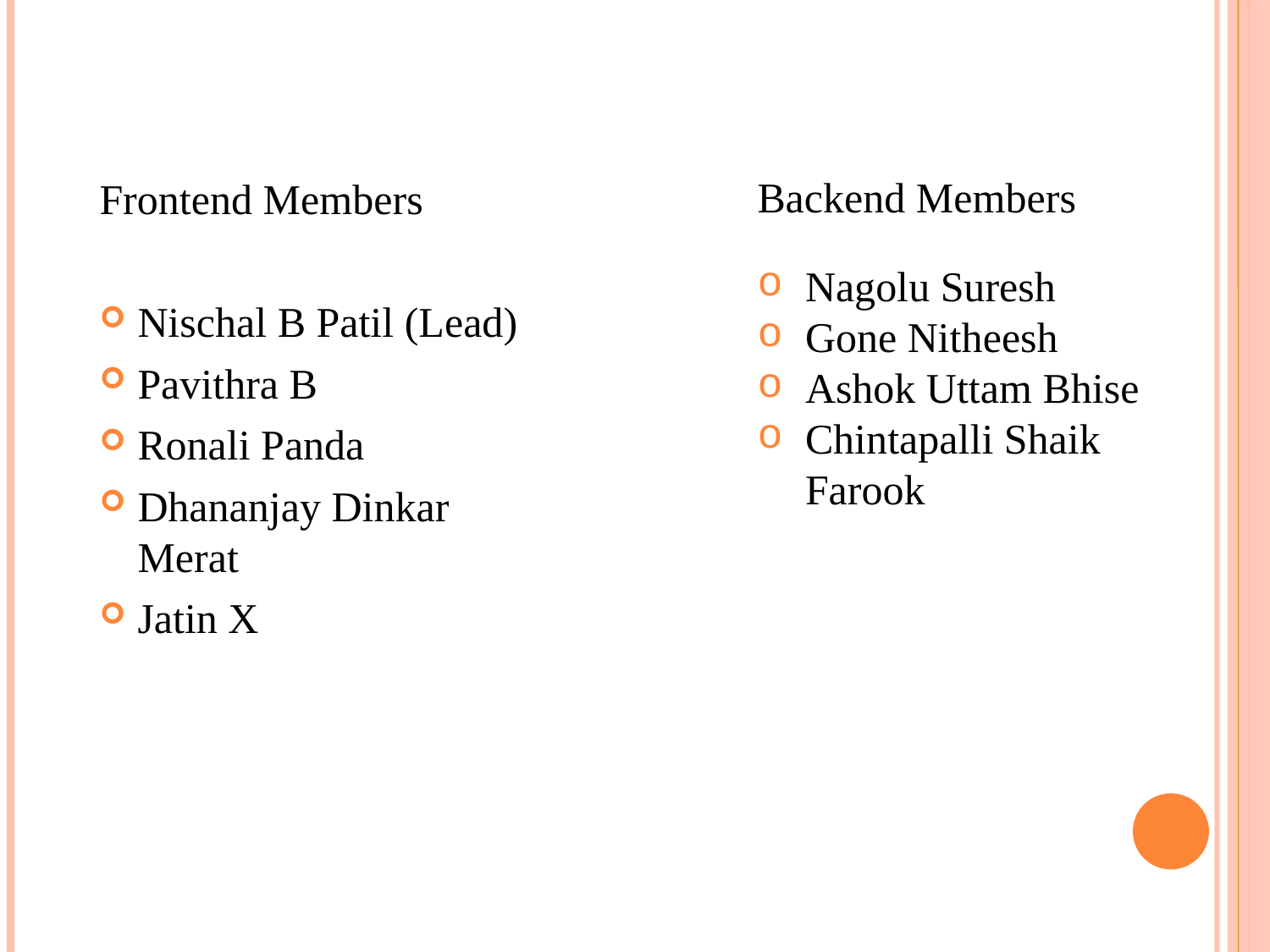

Backend Members

Nagolu Suresh
Gone Nitheesh
Ashok Uttam Bhise
Chintapalli Shaik Farook

Frontend Members

Nischal B Patil (Lead)
Pavithra B
Ronali Panda
Dhananjay Dinkar Merat
Jatin X